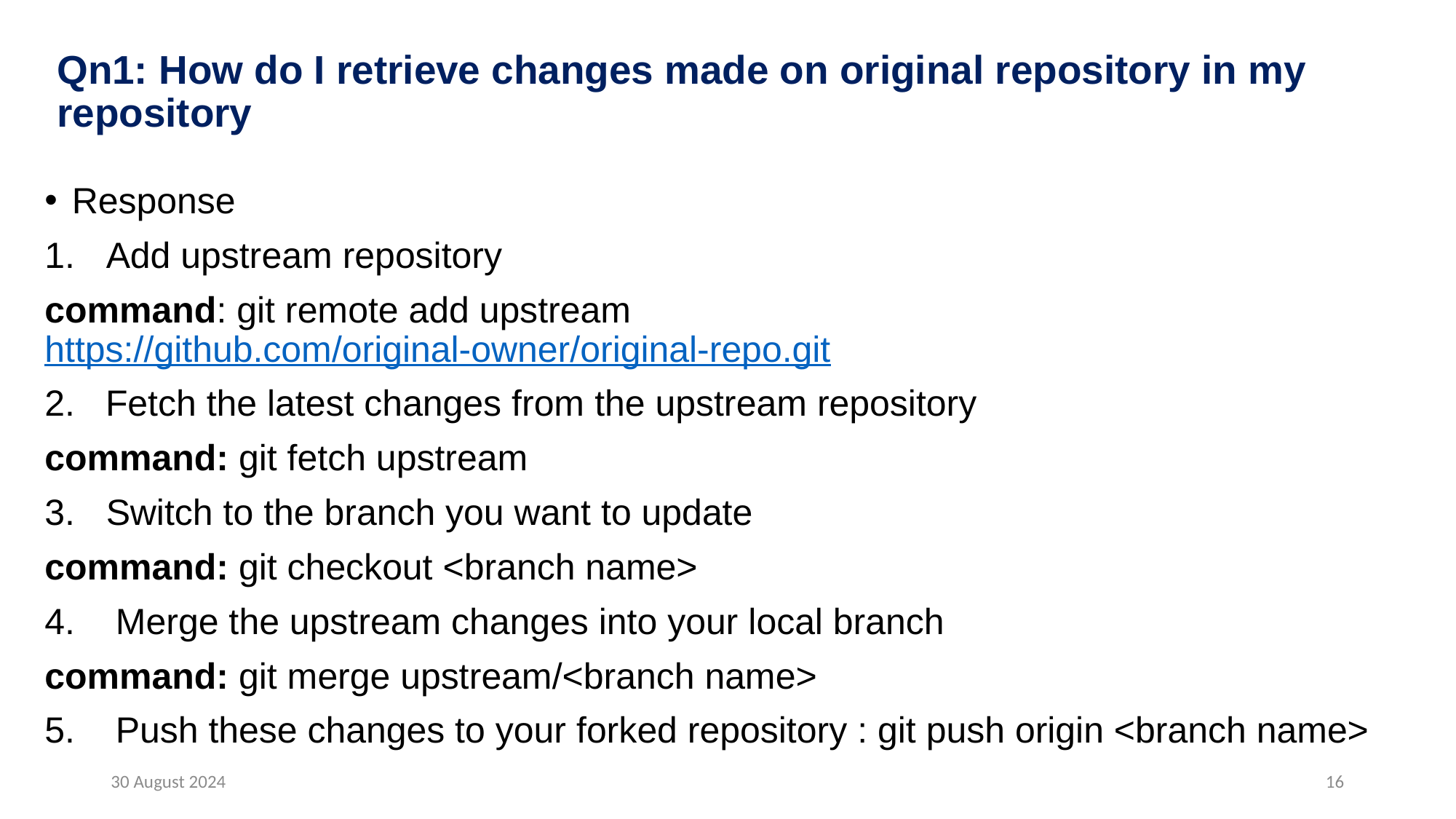

# Qn1: How do I retrieve changes made on original repository in my repository
Response
Add upstream repository
command: git remote add upstream https://github.com/original-owner/original-repo.git
2.   Fetch the latest changes from the upstream repository
command: git fetch upstream
Switch to the branch you want to update
command: git checkout <branch name>
4.    Merge the upstream changes into your local branch
command: git merge upstream/<branch name>
5.    Push these changes to your forked repository : git push origin <branch name>

30 August 2024
16